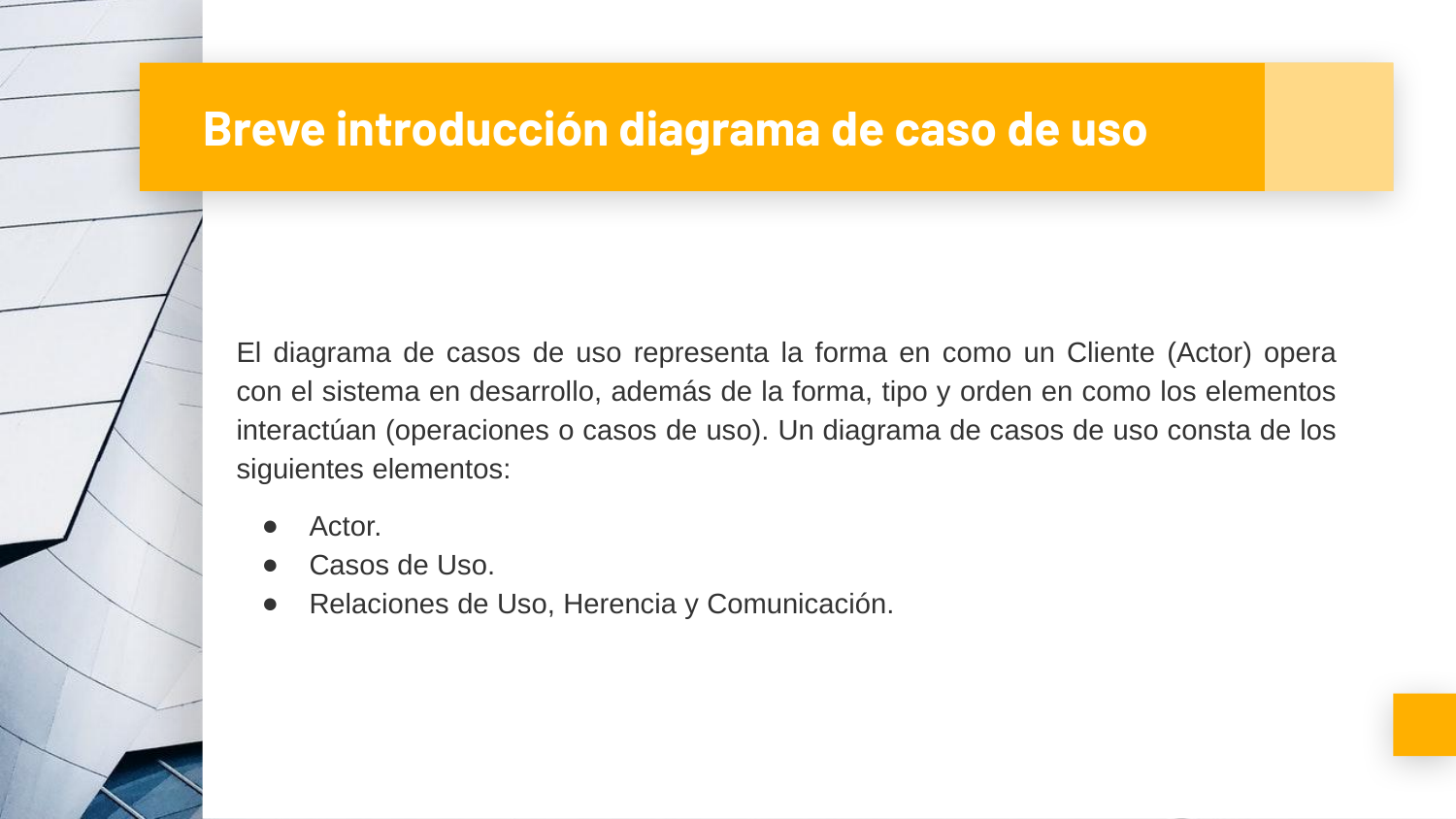

# Breve introducción diagrama de caso de uso
El diagrama de casos de uso representa la forma en como un Cliente (Actor) opera con el sistema en desarrollo, además de la forma, tipo y orden en como los elementos interactúan (operaciones o casos de uso). Un diagrama de casos de uso consta de los siguientes elementos:
Actor.
Casos de Uso.
Relaciones de Uso, Herencia y Comunicación.